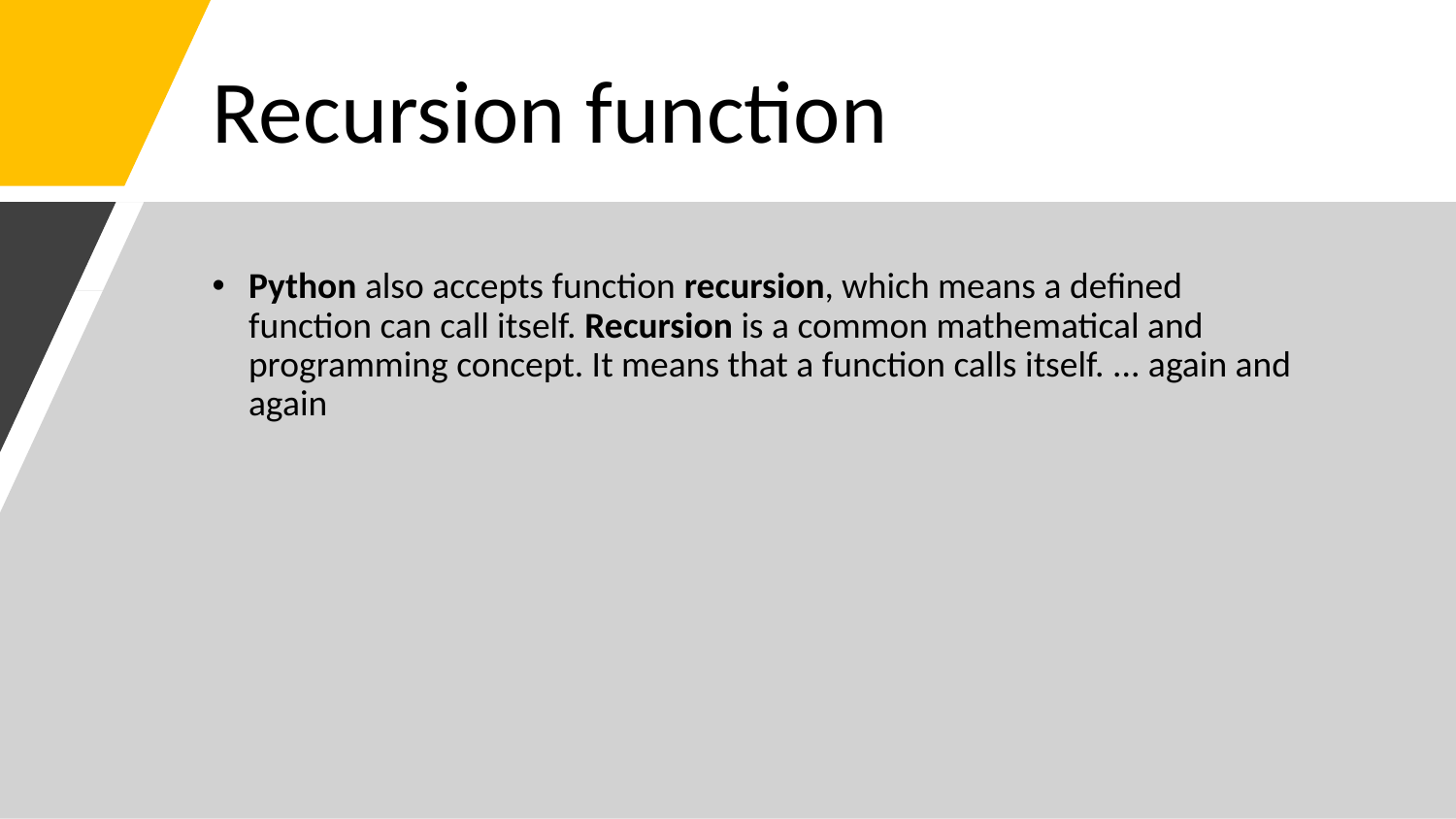

# Recursion function

Python also accepts function recursion, which means a defined function can call itself. Recursion is a common mathematical and programming concept. It means that a function calls itself. ... again and again